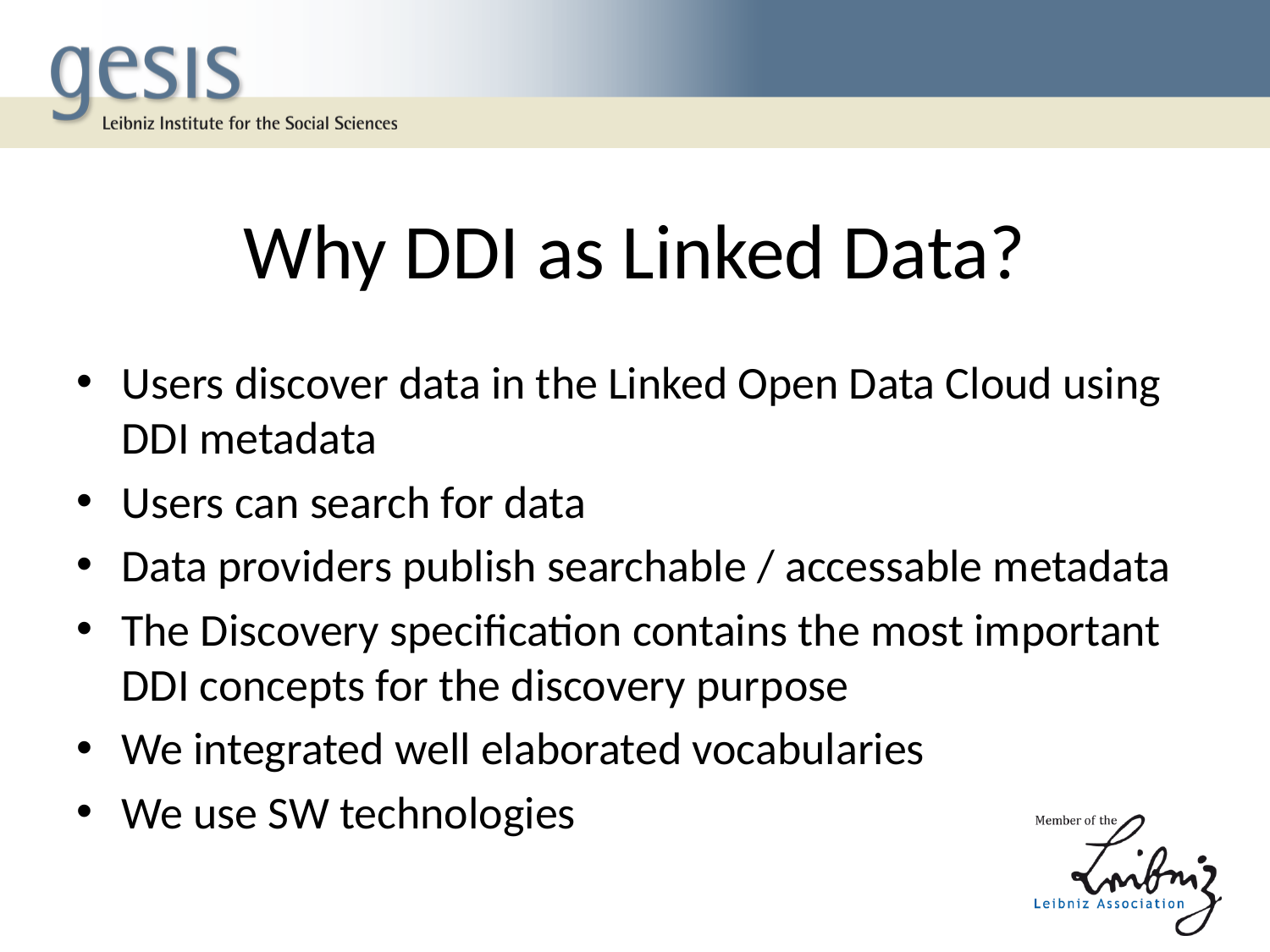

# Why DDI as Linked Data?
Users discover data in the Linked Open Data Cloud using DDI metadata
Users can search for data
Data providers publish searchable / accessable metadata
The Discovery specification contains the most important DDI concepts for the discovery purpose
We integrated well elaborated vocabularies
We use SW technologies